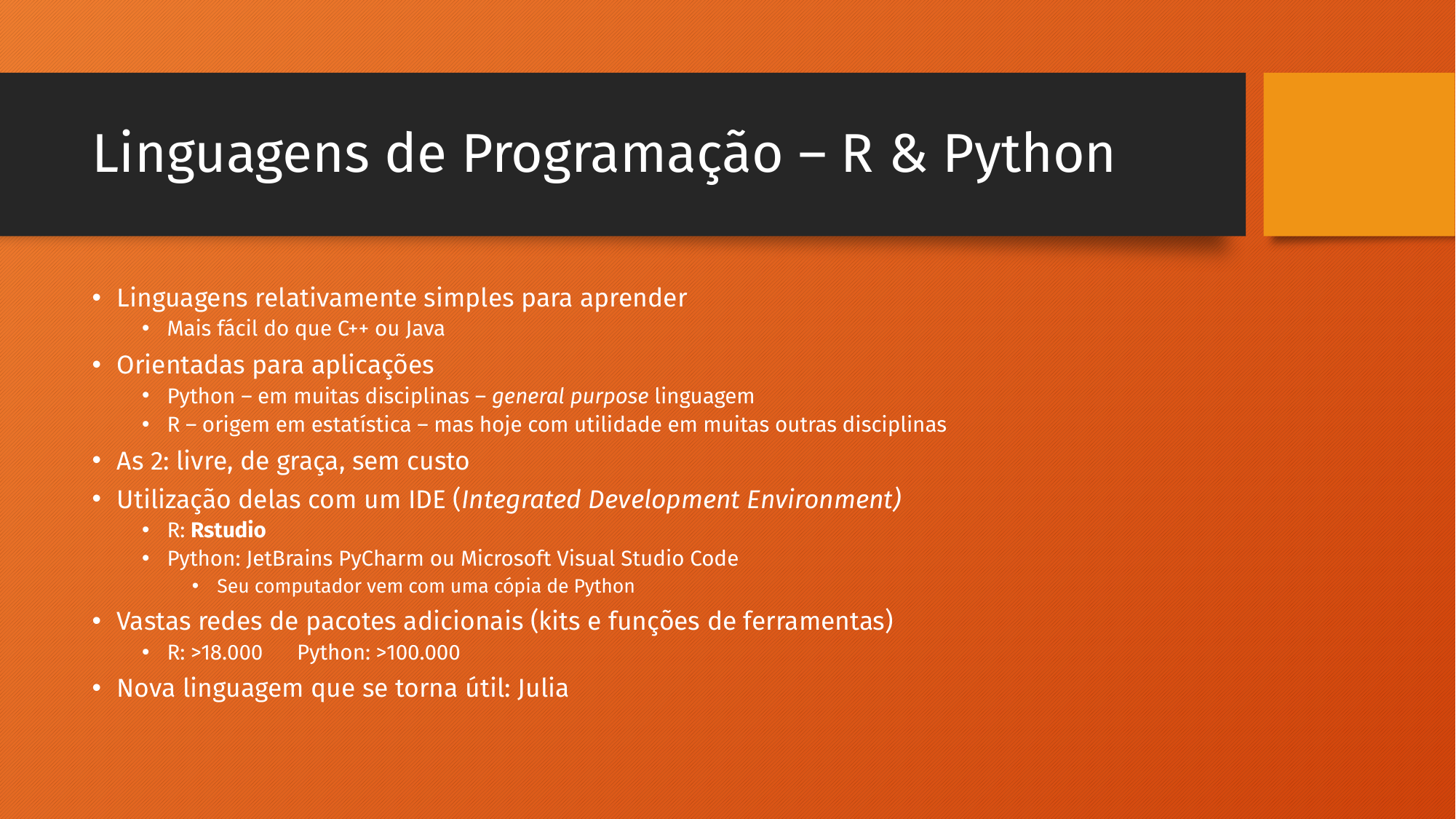

# Linguagens de Programação – R & Python
Linguagens relativamente simples para aprender
Mais fácil do que C++ ou Java
Orientadas para aplicações
Python – em muitas disciplinas – general purpose linguagem
R – origem em estatística – mas hoje com utilidade em muitas outras disciplinas
As 2: livre, de graça, sem custo
Utilização delas com um IDE (Integrated Development Environment)
R: Rstudio
Python: JetBrains PyCharm ou Microsoft Visual Studio Code
Seu computador vem com uma cópia de Python
Vastas redes de pacotes adicionais (kits e funções de ferramentas)
R: >18.000      Python: >100.000
Nova linguagem que se torna útil: Julia